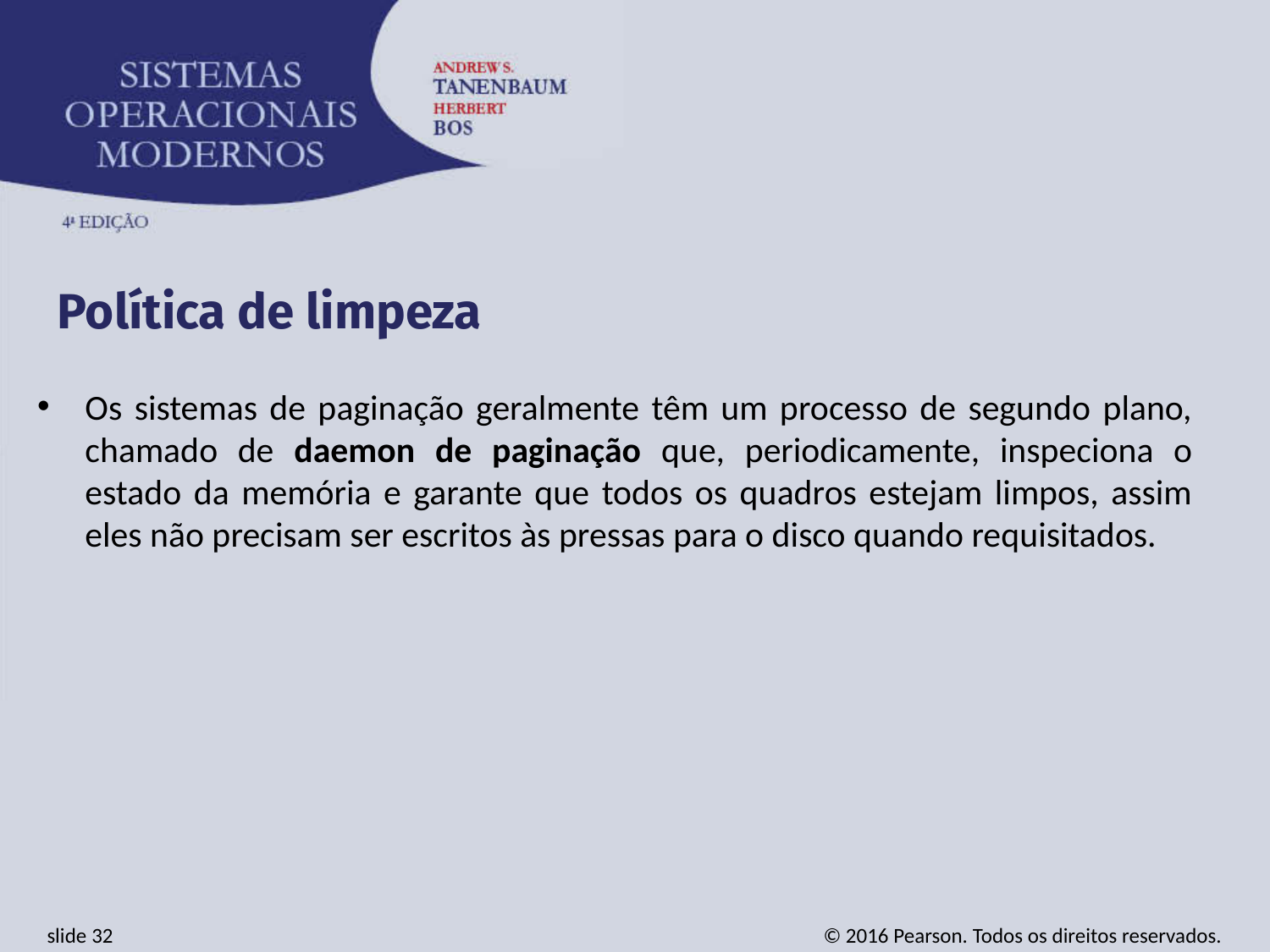

Política de limpeza

Os sistemas de paginação geralmente têm um processo de segundo plano, chamado de daemon de paginação que, periodicamente, inspeciona o estado da memória e garante que todos os quadros estejam limpos, assim eles não precisam ser escritos às pressas para o disco quando requisitados.